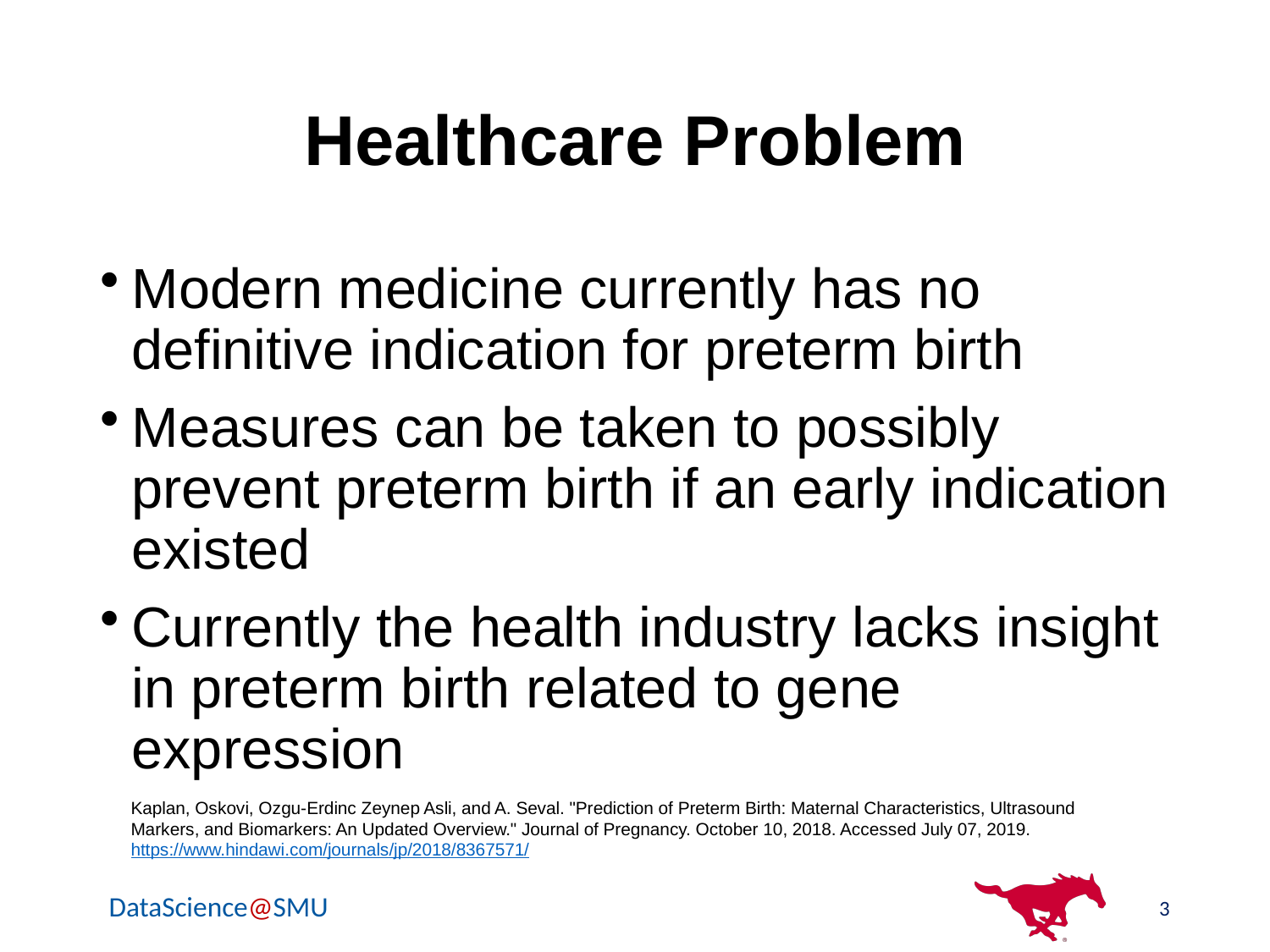

# Healthcare Problem
Modern medicine currently has no definitive indication for preterm birth
Measures can be taken to possibly prevent preterm birth if an early indication existed
Currently the health industry lacks insight in preterm birth related to gene expression

Kaplan, Oskovi, Ozgu-Erdinc Zeynep Asli, and A. Seval. "Prediction of Preterm Birth: Maternal Characteristics, Ultrasound Markers, and Biomarkers: An Updated Overview." Journal of Pregnancy. October 10, 2018. Accessed July 07, 2019. https://www.hindawi.com/journals/jp/2018/8367571/
3